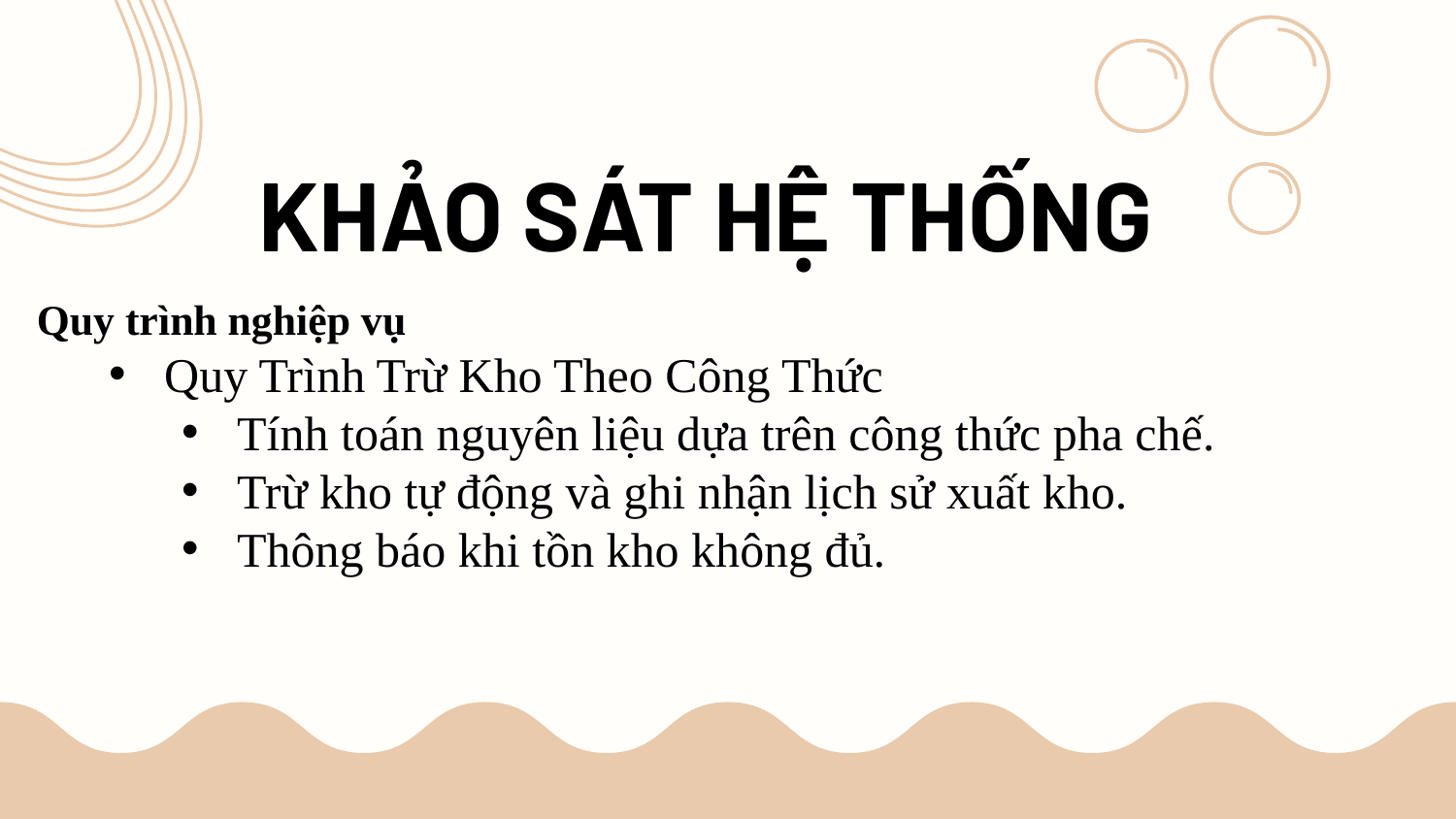

# KHẢO SÁT HỆ THỐNG

Quy trình nghiệp vụ
Quy Trình Trừ Kho Theo Công Thức
Tính toán nguyên liệu dựa trên công thức pha chế.
Trừ kho tự động và ghi nhận lịch sử xuất kho.
Thông báo khi tồn kho không đủ.